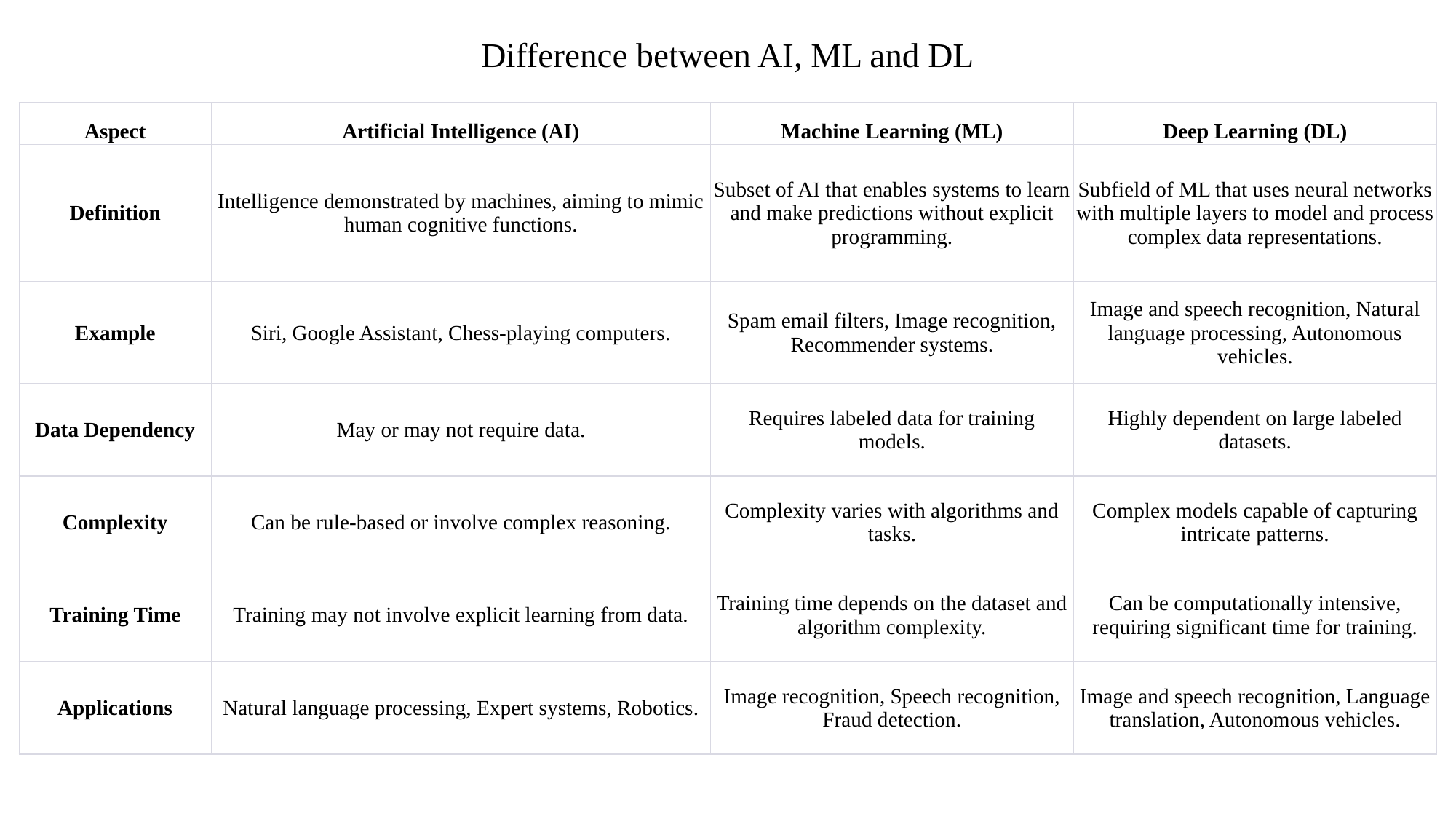

# Difference between AI, ML and DL
| Aspect | Artificial Intelligence (AI) | Machine Learning (ML) | Deep Learning (DL) |
| --- | --- | --- | --- |
| Definition | Intelligence demonstrated by machines, aiming to mimic human cognitive functions. | Subset of AI that enables systems to learn and make predictions without explicit programming. | Subfield of ML that uses neural networks with multiple layers to model and process complex data representations. |
| Example | Siri, Google Assistant, Chess-playing computers. | Spam email filters, Image recognition, Recommender systems. | Image and speech recognition, Natural language processing, Autonomous vehicles. |
| Data Dependency | May or may not require data. | Requires labeled data for training models. | Highly dependent on large labeled datasets. |
| Complexity | Can be rule-based or involve complex reasoning. | Complexity varies with algorithms and tasks. | Complex models capable of capturing intricate patterns. |
| Training Time | Training may not involve explicit learning from data. | Training time depends on the dataset and algorithm complexity. | Can be computationally intensive, requiring significant time for training. |
| Applications | Natural language processing, Expert systems, Robotics. | Image recognition, Speech recognition, Fraud detection. | Image and speech recognition, Language translation, Autonomous vehicles. |